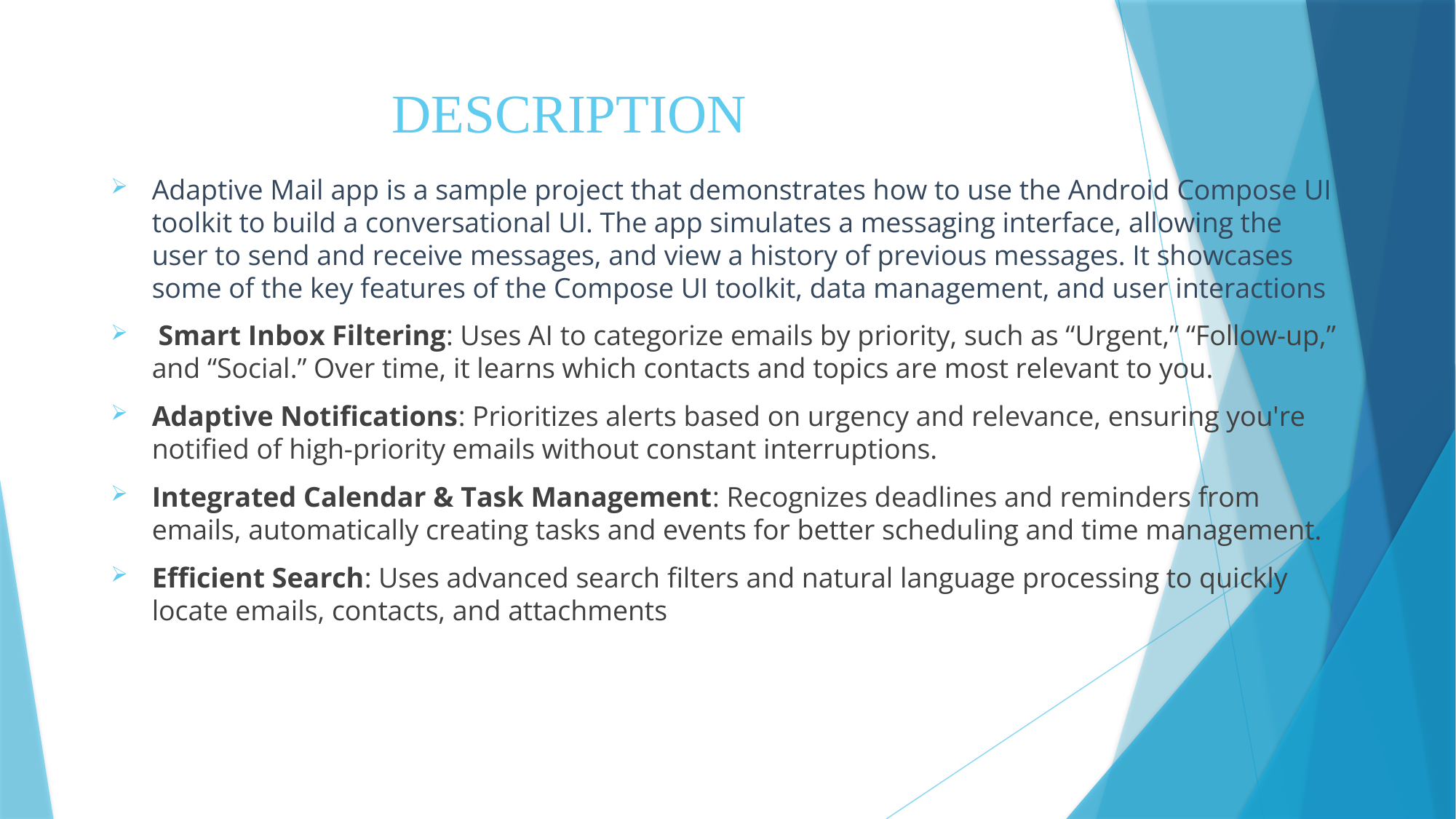

Auto-Suggested Responses: Provides intelligent, context-based response suggestions for quick replies to frequently asked questions or updates.

# DESCRIPTION
Adaptive Mail app is a sample project that demonstrates how to use the Android Compose UI toolkit to build a conversational UI. The app simulates a messaging interface, allowing the user to send and receive messages, and view a history of previous messages. It showcases some of the key features of the Compose UI toolkit, data management, and user interactions
 Smart Inbox Filtering: Uses AI to categorize emails by priority, such as “Urgent,” “Follow-up,” and “Social.” Over time, it learns which contacts and topics are most relevant to you.
Adaptive Notifications: Prioritizes alerts based on urgency and relevance, ensuring you're notified of high-priority emails without constant interruptions.
Integrated Calendar & Task Management: Recognizes deadlines and reminders from emails, automatically creating tasks and events for better scheduling and time management.
Efficient Search: Uses advanced search filters and natural language processing to quickly locate emails, contacts, and attachments